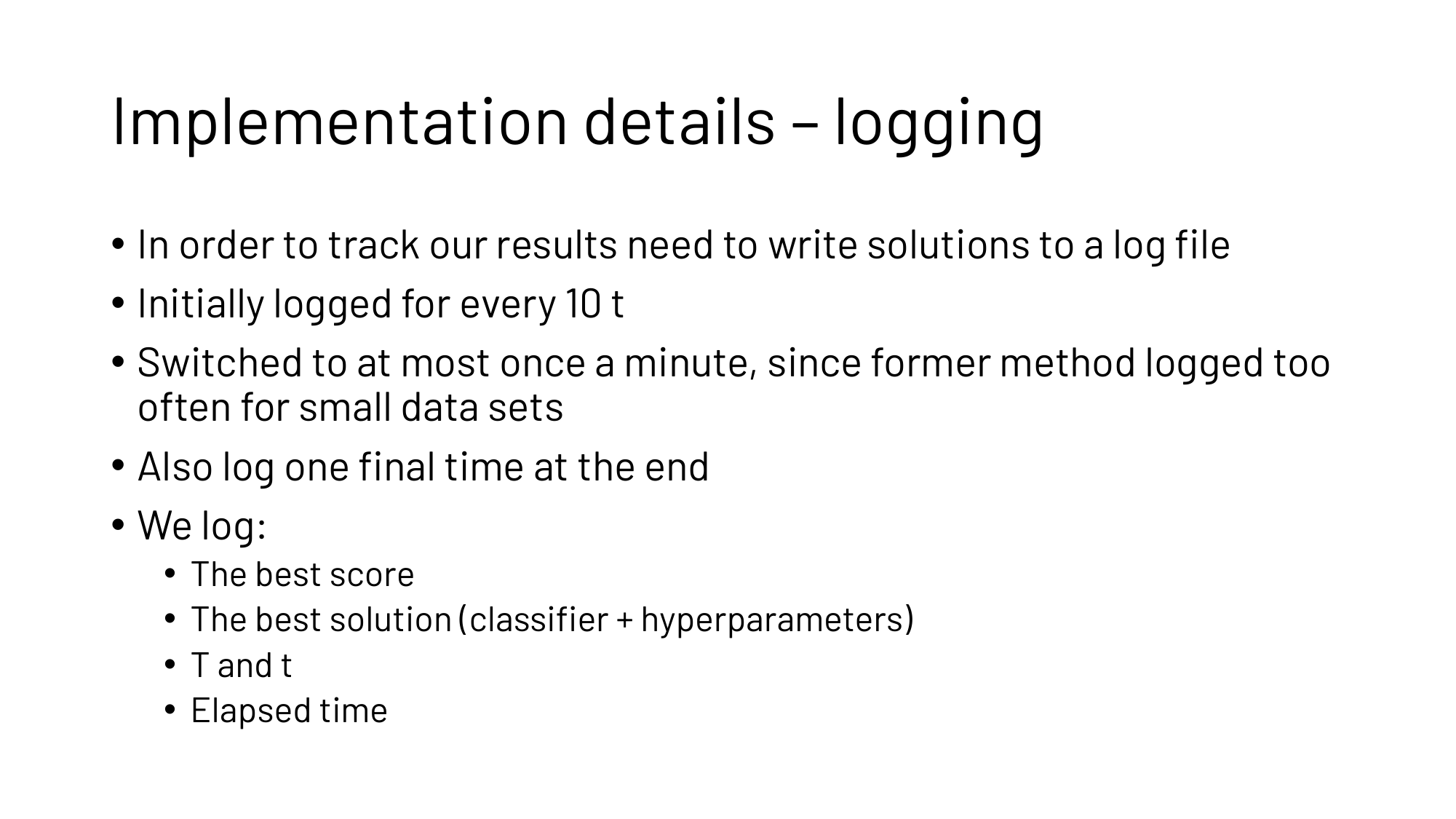

# Implementation details – logging
In order to track our results need to write solutions to a log file
Initially logged for every 10 t
Switched to at most once a minute, since former method logged too often for small data sets
Also log one final time at the end
We log:
The best score
The best solution (classifier + hyperparameters)
T and t
Elapsed time